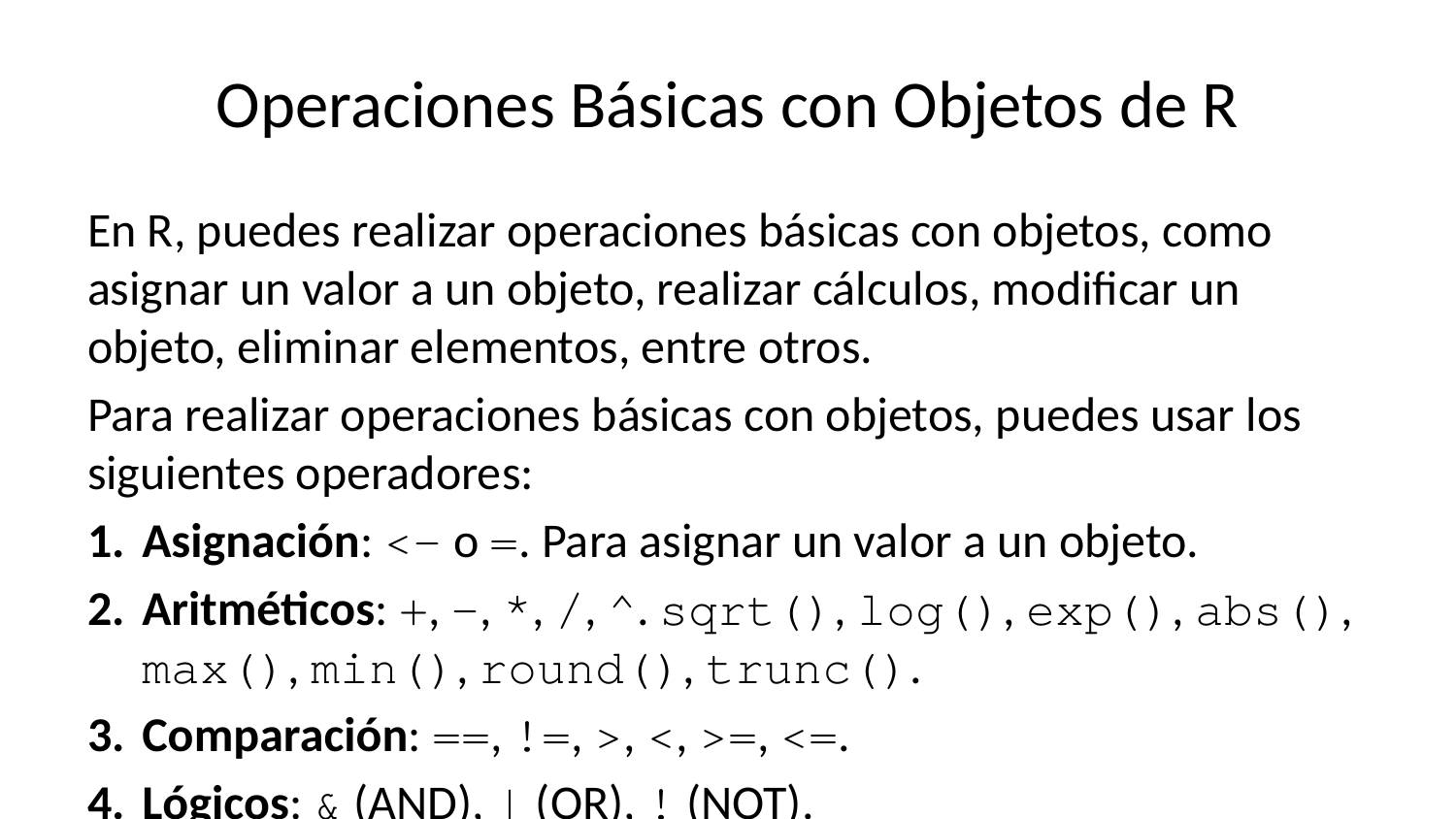

# Operaciones Básicas con Objetos de R
En R, puedes realizar operaciones básicas con objetos, como asignar un valor a un objeto, realizar cálculos, modificar un objeto, eliminar elementos, entre otros.
Para realizar operaciones básicas con objetos, puedes usar los siguientes operadores:
Asignación: <- o =. Para asignar un valor a un objeto.
Aritméticos: +, -, *, /, ^. sqrt(), log(), exp(), abs(), max(), min(), round(), trunc().
Comparación: ==, !=, >, <, >=, <=.
Lógicos: & (AND), | (OR), ! (NOT).
Concatenación: c(). Para combinar elementos en un vector.
Indexación: []. Para acceder a elementos de un vector, matriz o lista, y extraerlos o modificarlos.